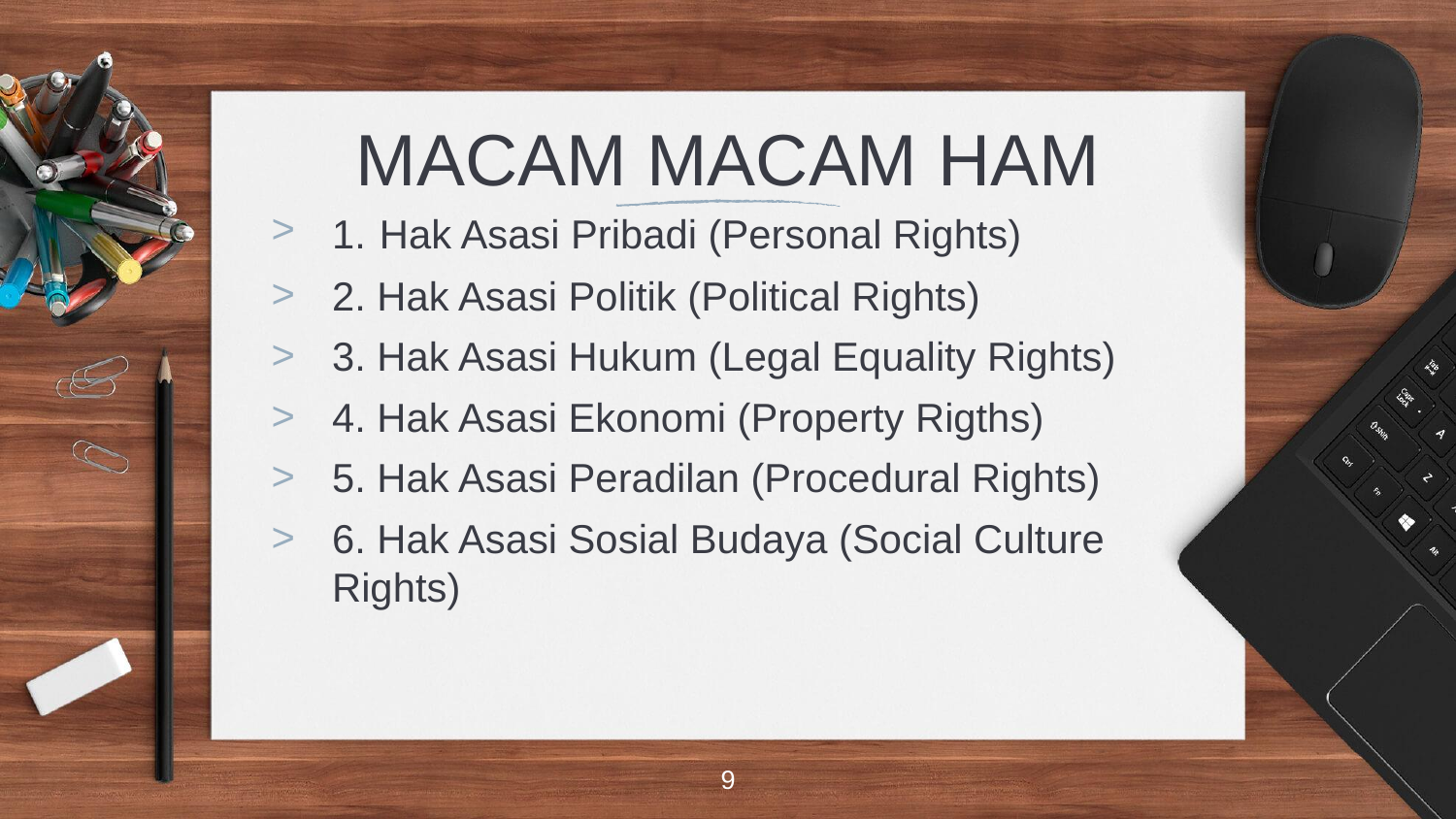

# MACAM MACAM HAM
1. Hak Asasi Pribadi (Personal Rights)
2. Hak Asasi Politik (Political Rights)
3. Hak Asasi Hukum (Legal Equality Rights)
4. Hak Asasi Ekonomi (Property Rigths)
5. Hak Asasi Peradilan (Procedural Rights)
6. Hak Asasi Sosial Budaya (Social Culture Rights)

9